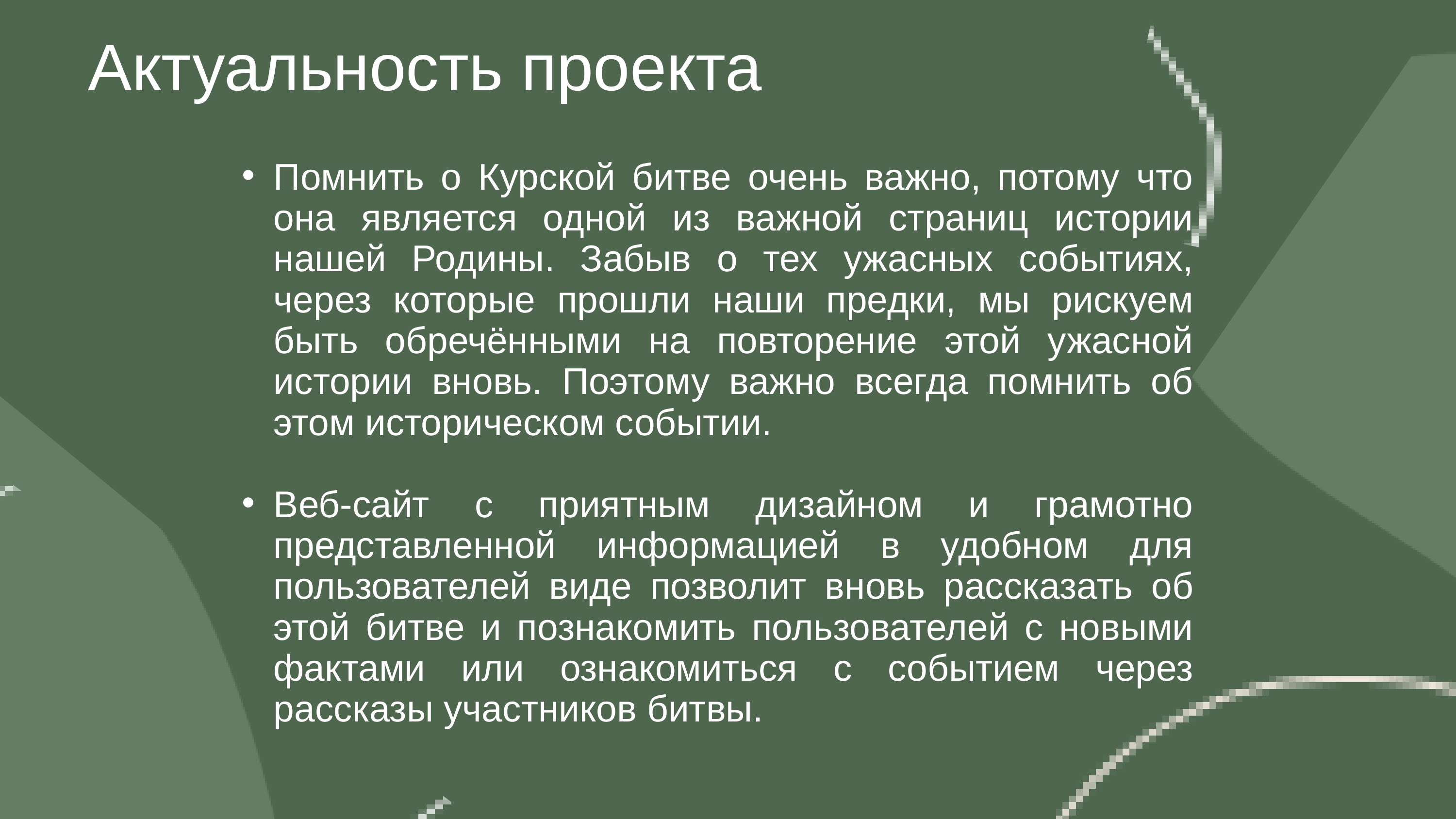

Актуальность проекта
Помнить о Курской битве очень важно, потому что она является одной из важной страниц истории нашей Родины. Забыв о тех ужасных событиях, через которые прошли наши предки, мы рискуем быть обречёнными на повторение этой ужасной истории вновь. Поэтому важно всегда помнить об этом историческом событии.

Веб-сайт с приятным дизайном и грамотно представленной информацией в удобном для пользователей виде позволит вновь рассказать об этой битве и познакомить пользователей с новыми фактами или ознакомиться с событием через рассказы участников битвы.